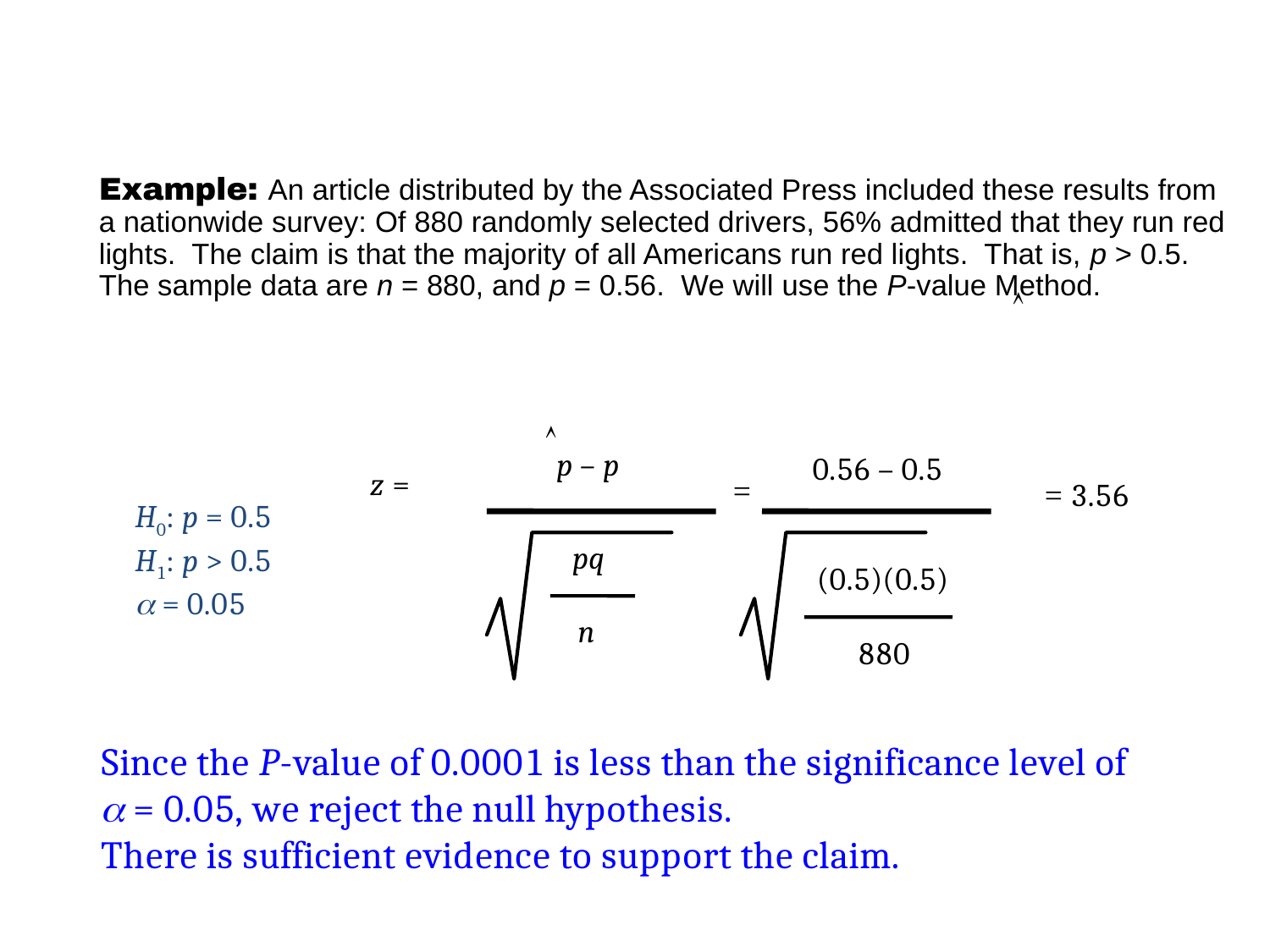

# Example: An article distributed by the Associated Press included these results from a nationwide survey: Of 880 randomly selected drivers, 56% admitted that they run red lights.  The claim is that the majority of all Americans run red lights.  That is, p > 0.5.  The sample data are n = 880, and p = 0.56.  We will use the P-value Method.
∧

∧
p – p
z =

pq

n
0.56 – 0.5
=

(0.5)(0.5)

880

= 3.56

H0: p = 0.5
H1: p > 0.5
α = 0.05

Since the P-value of 0.0001 is less than the significance level of α = 0.05, we reject the null hypothesis.
There is sufficient evidence to support the claim.